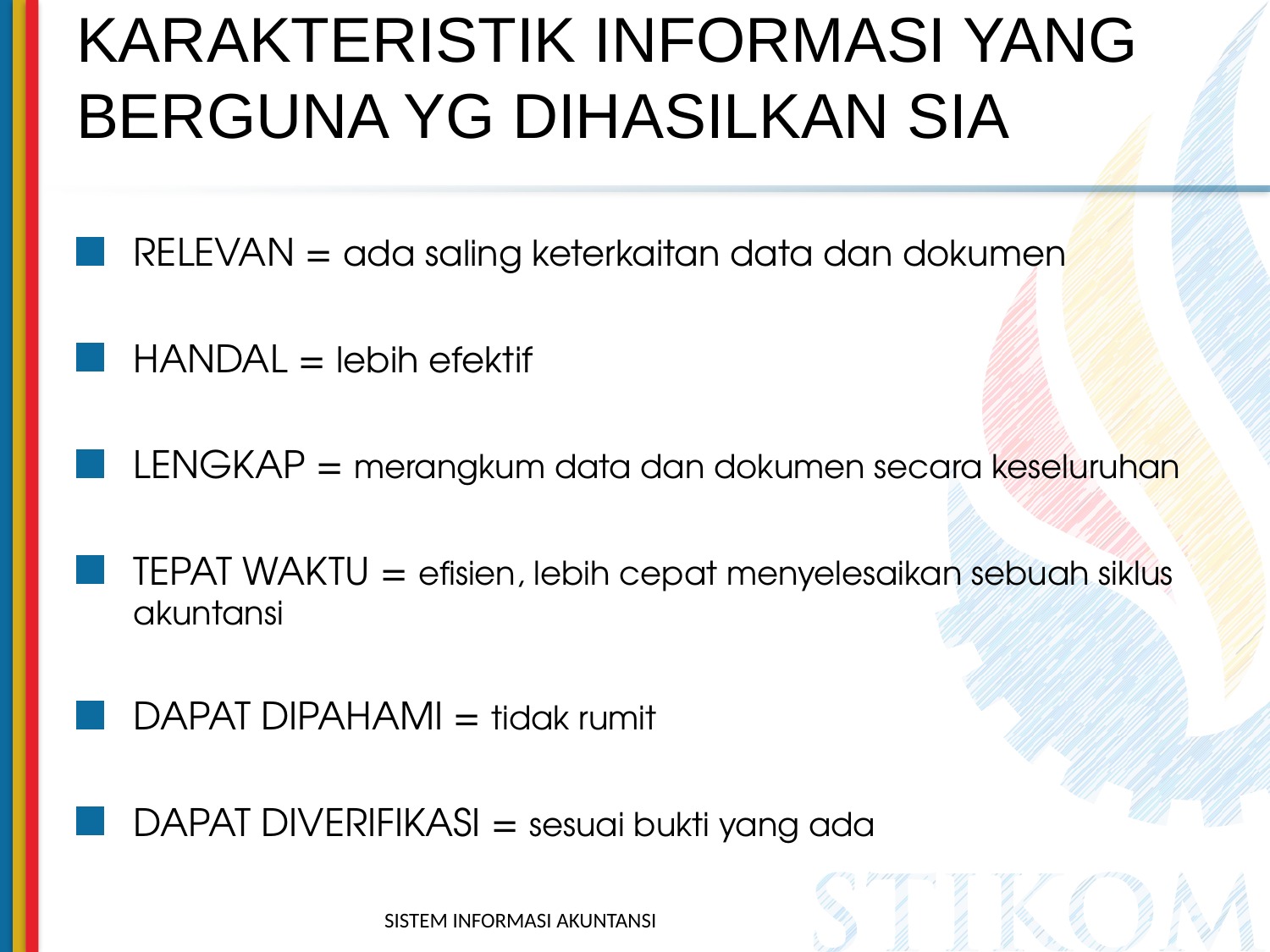

# KARAKTERISTIK INFORMASI YANG BERGUNA YG DIHASILKAN SIA
RELEVAN = ada saling keterkaitan data dan dokumen

HANDAL = lebih efektif

LENGKAP = merangkum data dan dokumen secara keseluruhan

TEPAT WAKTU = efisien, lebih cepat menyelesaikan sebuah siklus akuntansi

DAPAT DIPAHAMI = tidak rumit

DAPAT DIVERIFIKASI = sesuai bukti yang ada

SISTEM INFORMASI AKUNTANSI